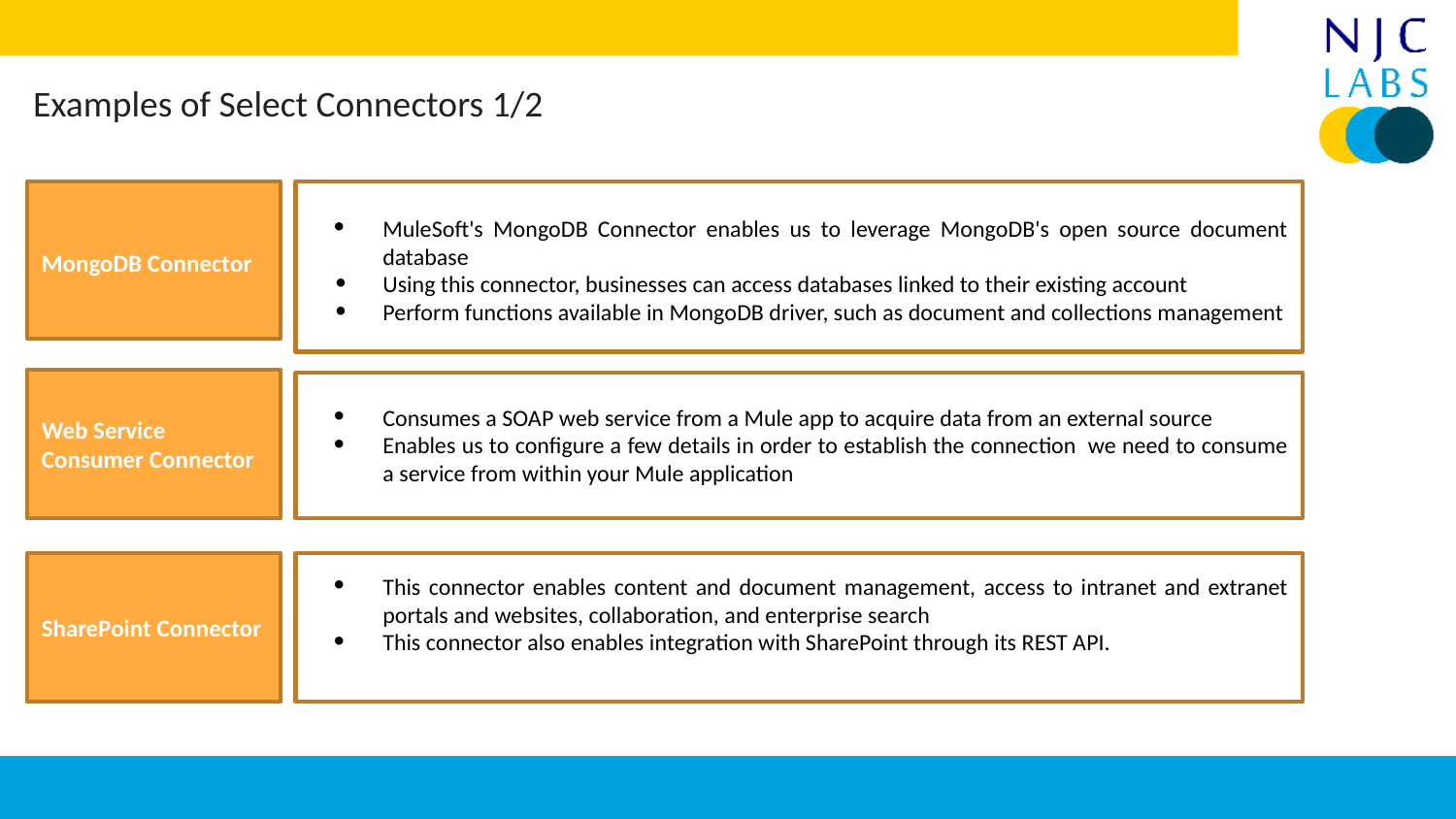

Examples of Select Connectors 1/2

MongoDB Connector

MuleSoft's MongoDB Connector enables us to leverage MongoDB's open source document database
Using this connector, businesses can access databases linked to their existing account
Perform functions available in MongoDB driver, such as document and collections management

Web Service Consumer Connector

Consumes a SOAP web service from a Mule app to acquire data from an external source
Enables us to configure a few details in order to establish the connection  we need to consume a service from within your Mule application

SharePoint Connector
This connector enables content and document management, access to intranet and extranet portals and websites, collaboration, and enterprise search
This connector also enables integration with SharePoint through its REST API.